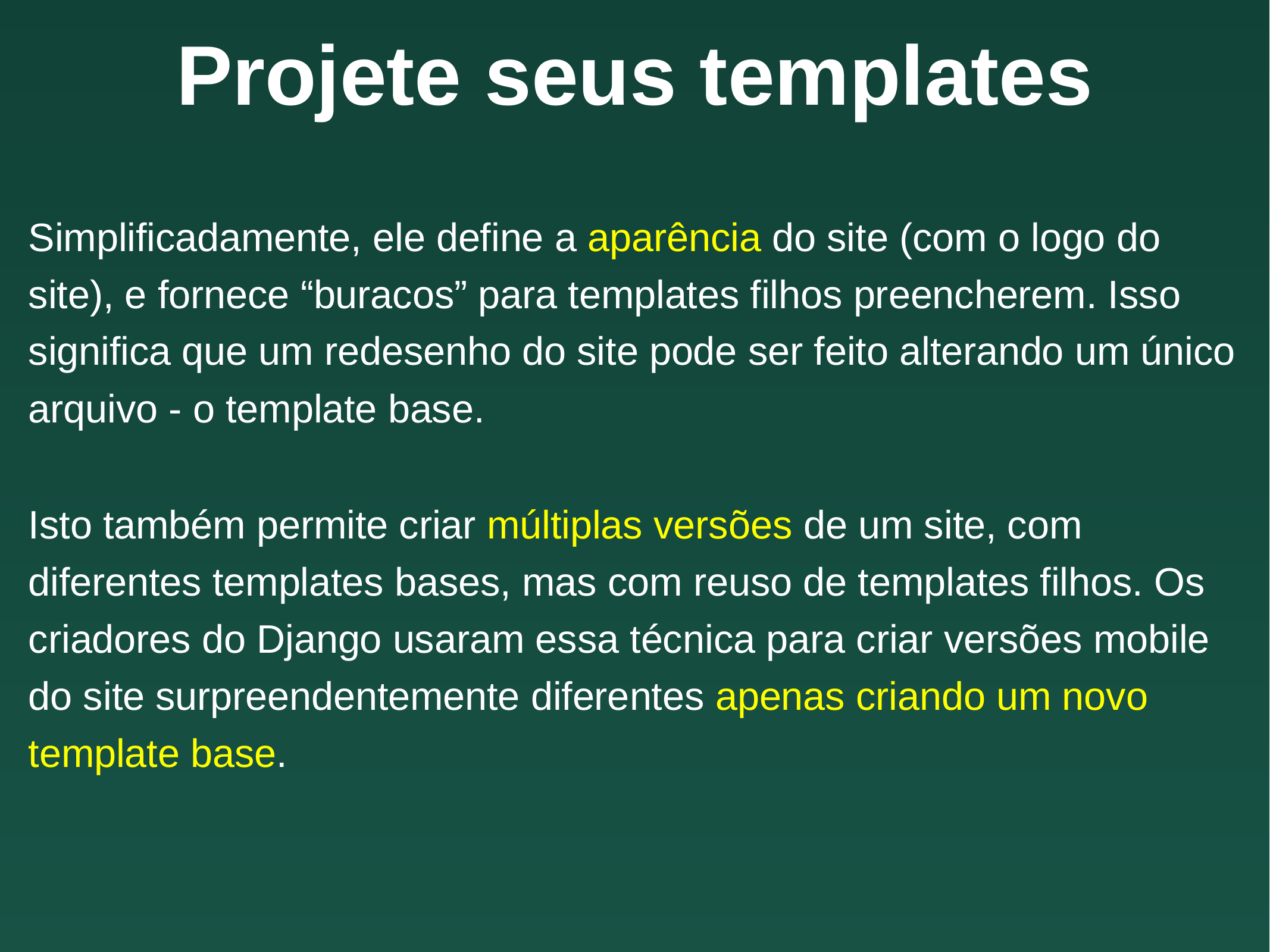

# Projete seus templates
Simplificadamente, ele define a aparência do site (com o logo do site), e fornece “buracos” para templates filhos preencherem. Isso significa que um redesenho do site pode ser feito alterando um único arquivo - o template base.

Isto também permite criar múltiplas versões de um site, com diferentes templates bases, mas com reuso de templates filhos. Os criadores do Django usaram essa técnica para criar versões mobile do site surpreendentemente diferentes apenas criando um novo template base.